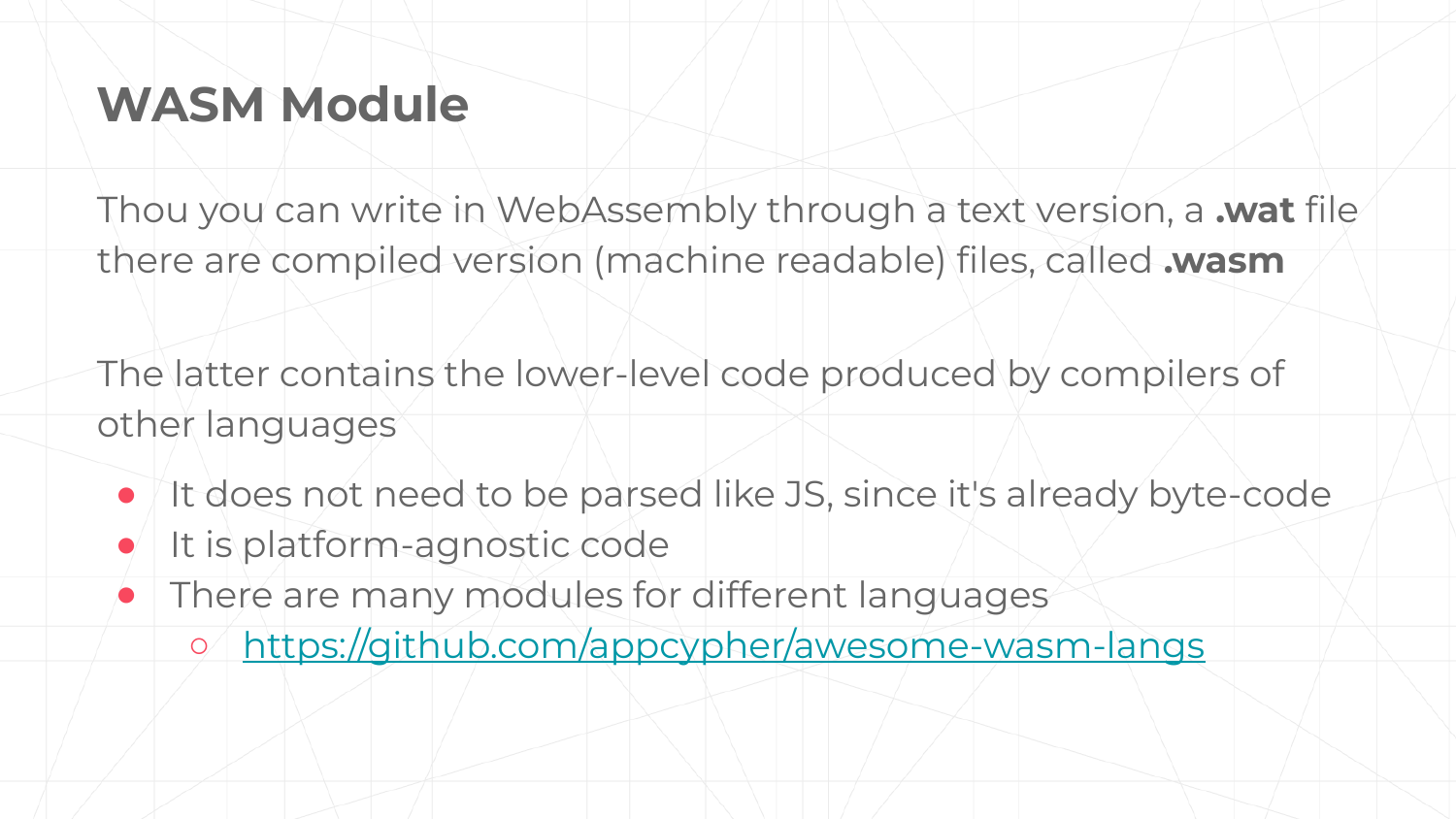

# WASM Module
Thou you can write in WebAssembly through a text version, a .wat file there are compiled version (machine readable) files, called .wasm
The latter contains the lower-level code produced by compilers of other languages
It does not need to be parsed like JS, since it's already byte-code
It is platform-agnostic code
There are many modules for different languages
https://github.com/appcypher/awesome-wasm-langs